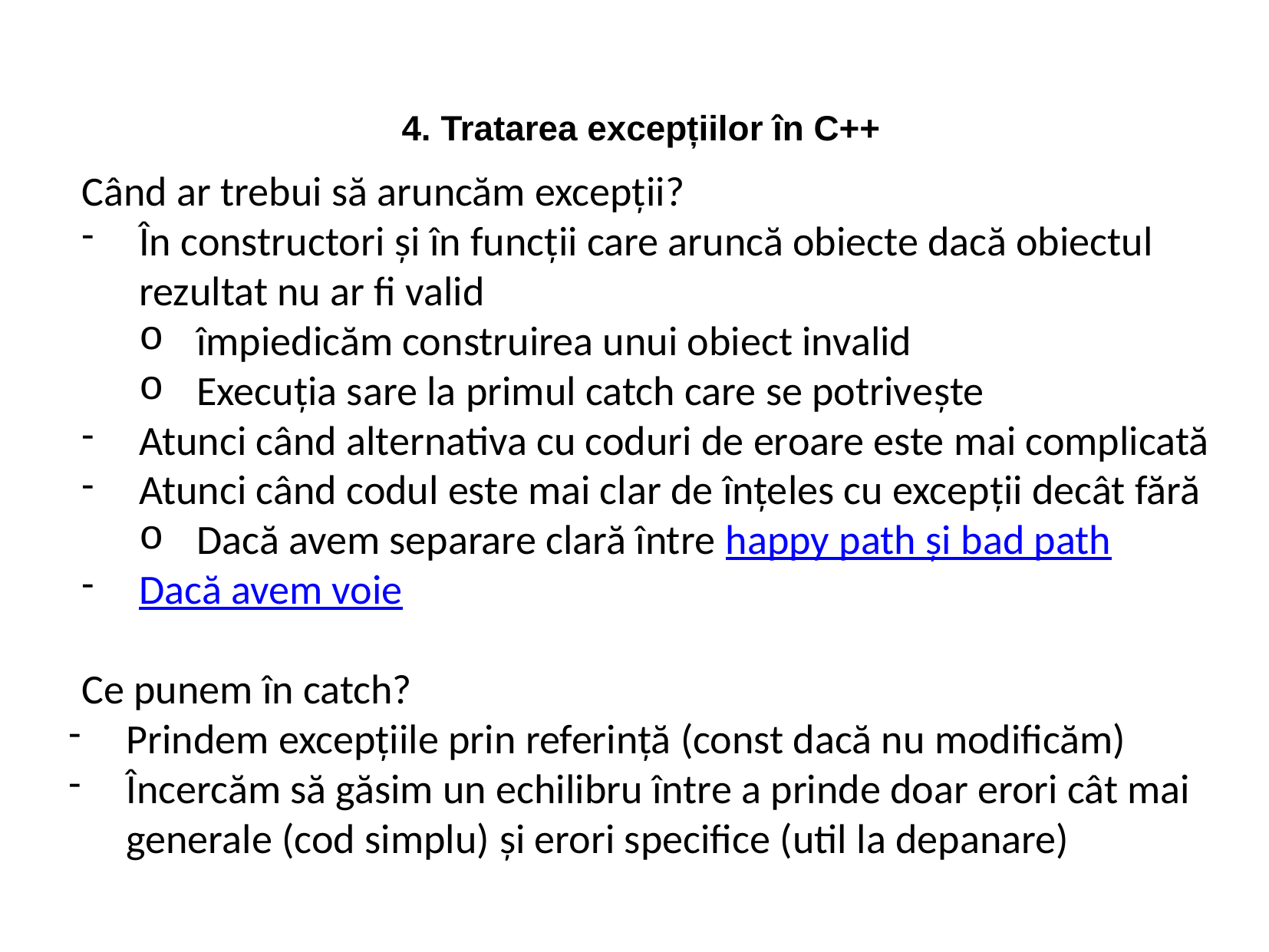

4. Tratarea excepțiilor în C++
Când ar trebui să aruncăm excepții?
În constructori și în funcții care aruncă obiecte dacă obiectul rezultat nu ar fi valid
împiedicăm construirea unui obiect invalid
Execuția sare la primul catch care se potrivește
Atunci când alternativa cu coduri de eroare este mai complicată
Atunci când codul este mai clar de înțeles cu excepții decât fără
Dacă avem separare clară între happy path și bad path
Dacă avem voie

Ce punem în catch?
Prindem excepțiile prin referință (const dacă nu modificăm)
Încercăm să găsim un echilibru între a prinde doar erori cât mai generale (cod simplu) și erori specifice (util la depanare)